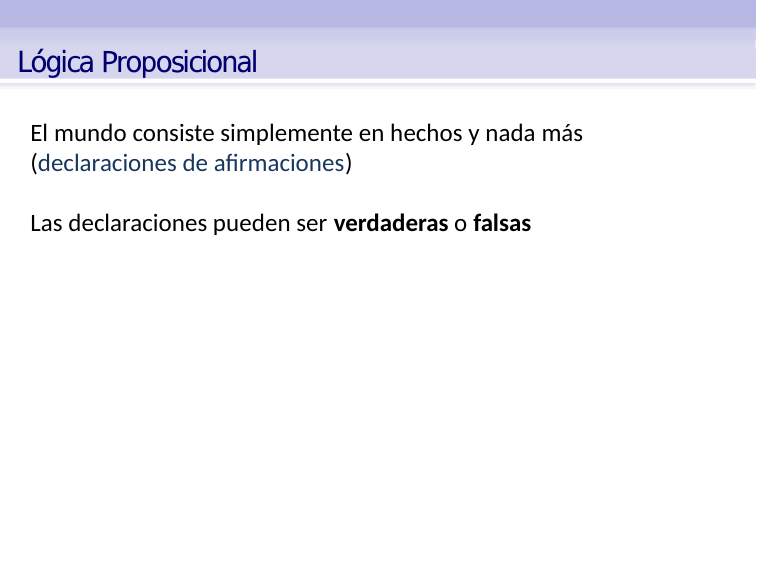

Lógica Proposicional

El mundo consiste simplemente en hechos y nada más (declaraciones de afirmaciones)

Las declaraciones pueden ser verdaderas o falsas